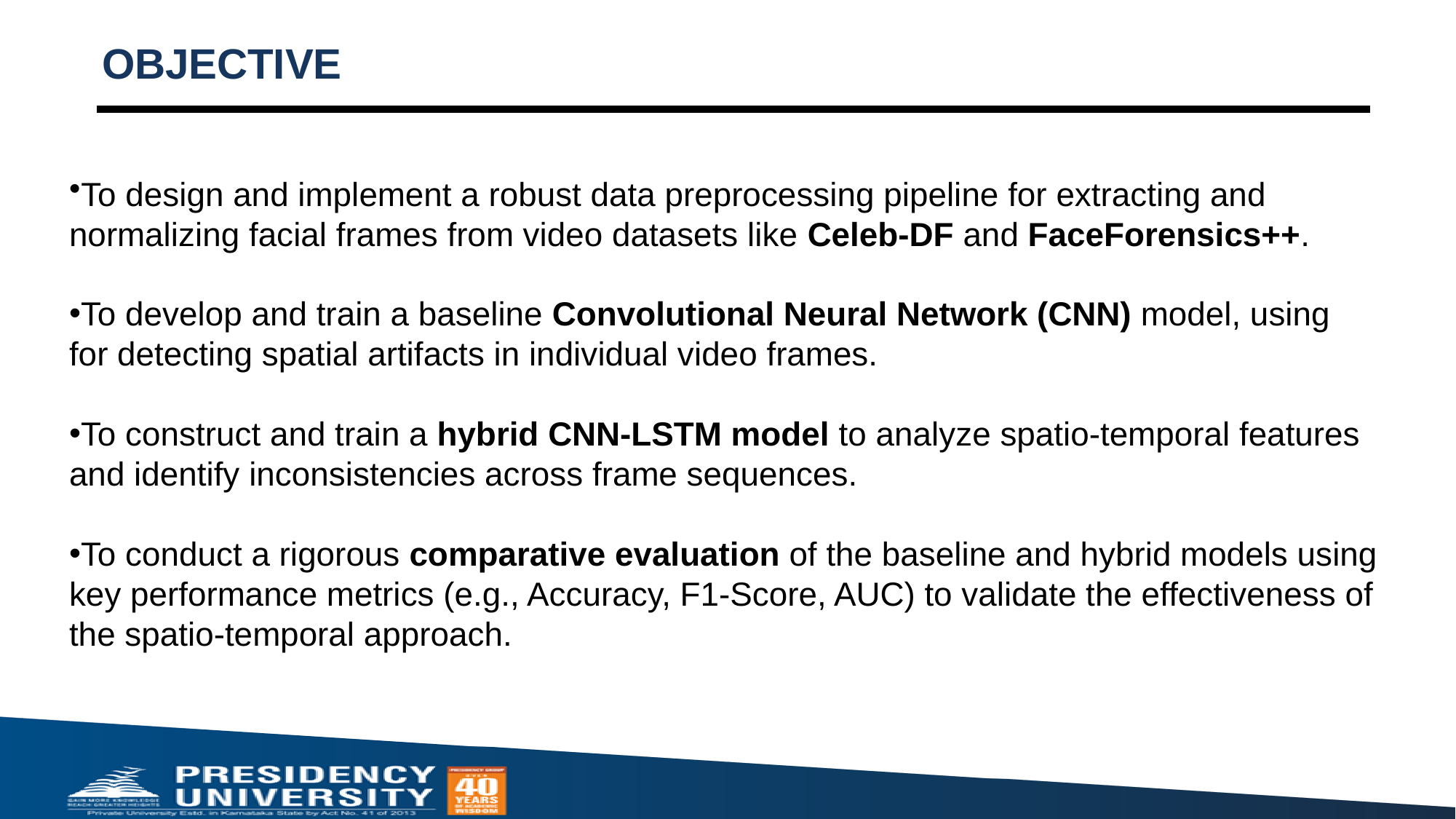

# OBJECTIVE
To design and implement a robust data preprocessing pipeline for extracting and normalizing facial frames from video datasets like Celeb-DF and FaceForensics++.

To develop and train a baseline Convolutional Neural Network (CNN) model, using  for detecting spatial artifacts in individual video frames.

To construct and train a hybrid CNN-LSTM model to analyze spatio-temporal features and identify inconsistencies across frame sequences.

To conduct a rigorous comparative evaluation of the baseline and hybrid models using key performance metrics (e.g., Accuracy, F1-Score, AUC) to validate the effectiveness of the spatio-temporal approach.